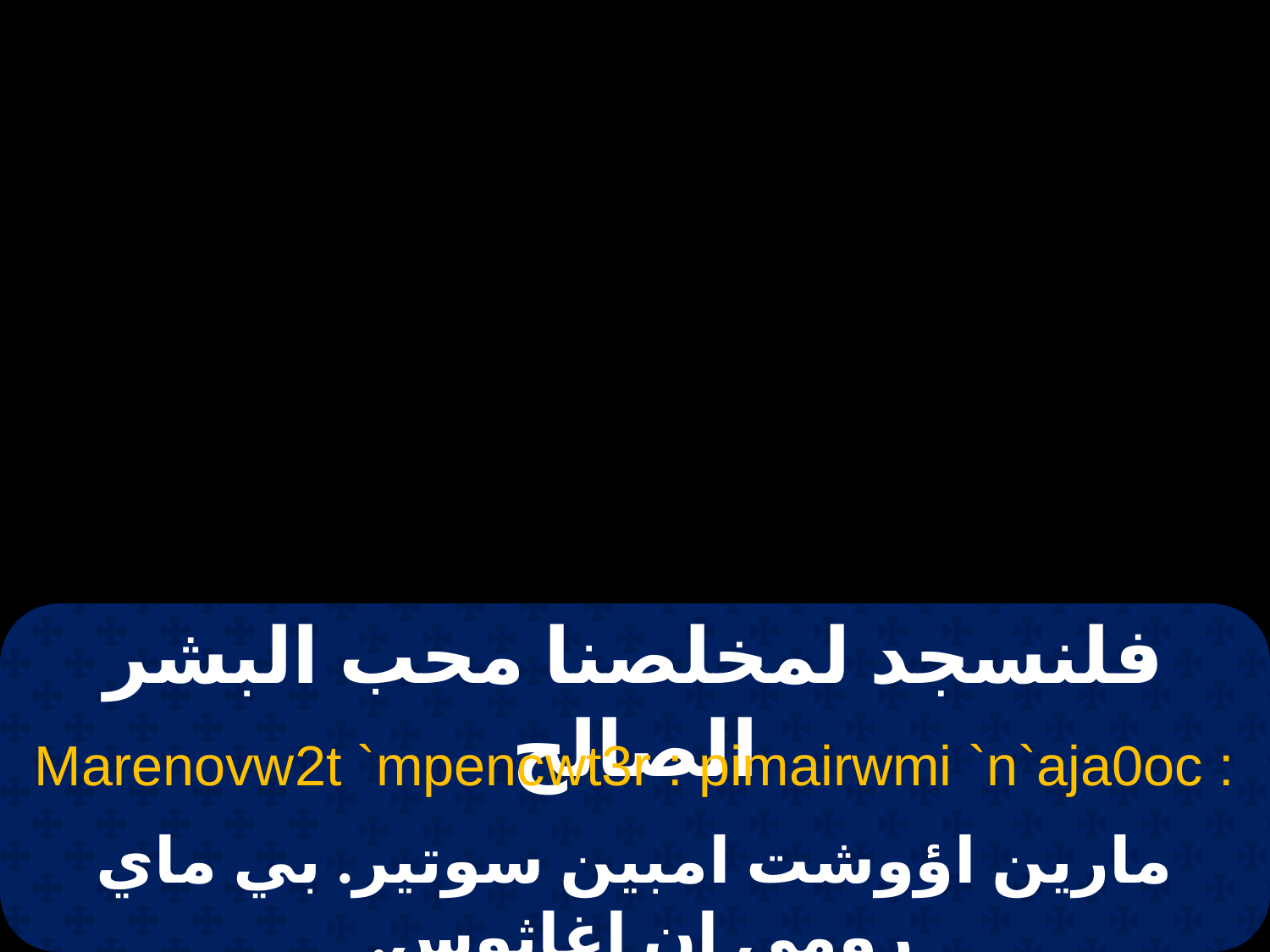

# فلنسجد لمخلصنا محب البشر الصالح
Marenovw2t `mpencwt3r : pimairwmi `n`aja0oc :
مارين اؤوشت امبين سوتير. بي ماي رومي ان اغاثوس.